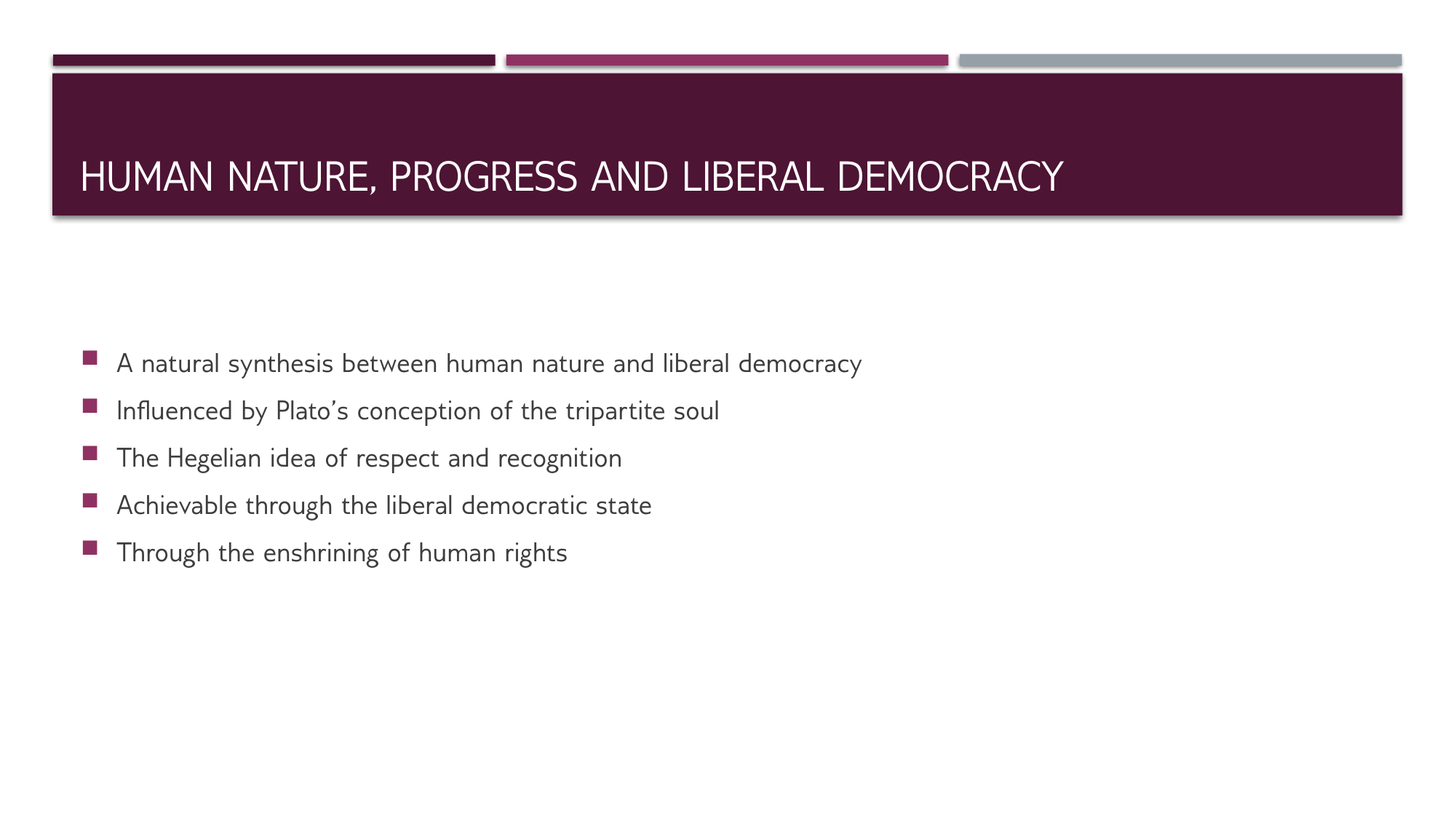

# Human nature, progress and liberal democracy
A natural synthesis between human nature and liberal democracy
Influenced by Plato’s conception of the tripartite soul
The Hegelian idea of respect and recognition
Achievable through the liberal democratic state
Through the enshrining of human rights